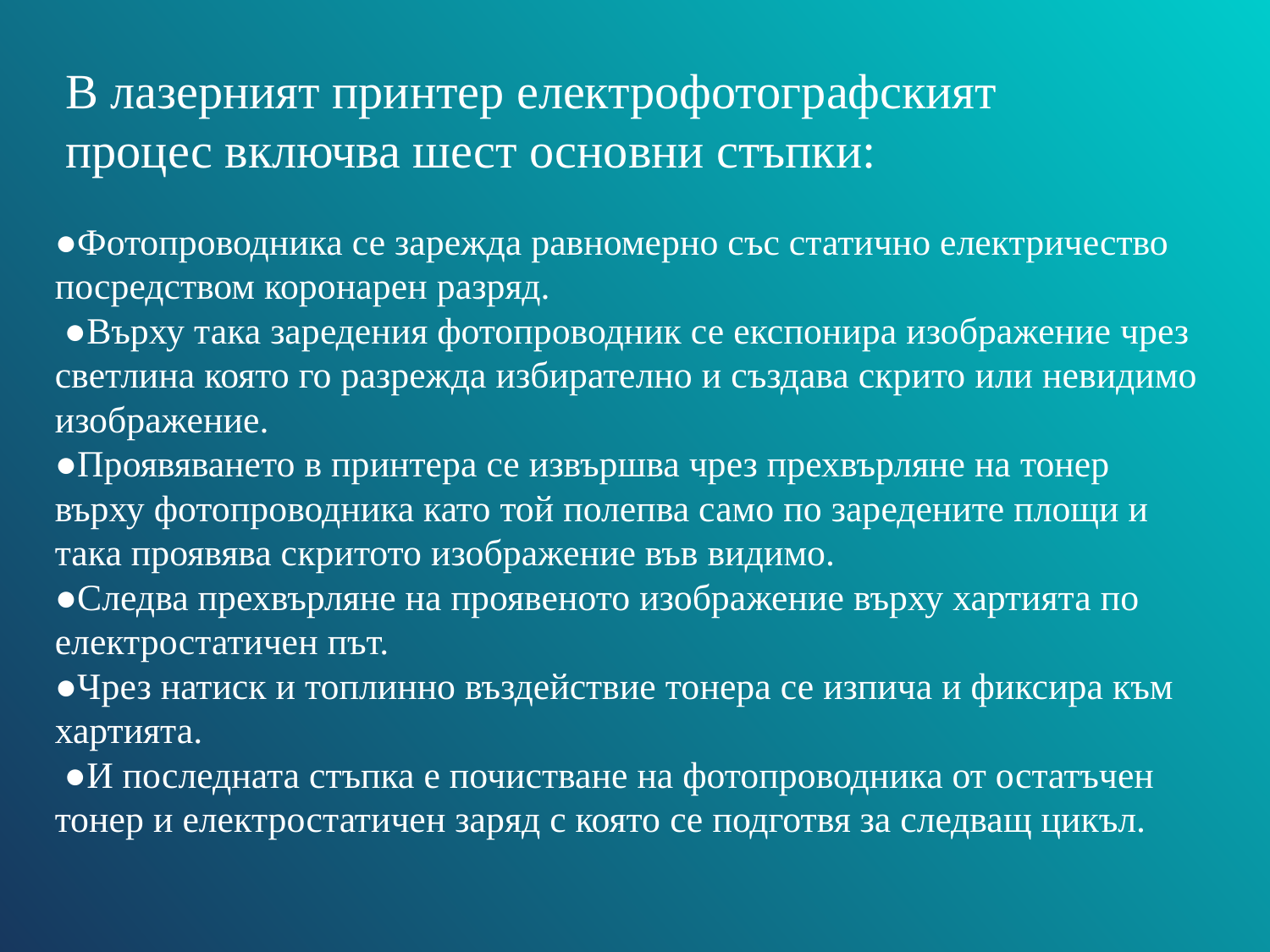

В лазерният принтер електрофотографският процес включва шест основни стъпки:
●Фотопроводника се зарежда равномерно със статично електричество посредством коронарен разряд.
 ●Върху така заредения фотопроводник се експонира изображение чрез светлина която го разрежда избирателно и създава скрито или невидимо изображение.
●Проявяването в принтера се извършва чрез прехвърляне на тонер върху фотопроводника като той полепва само по заредените площи и така проявява скритото изображение във видимо.
●Следва прехвърляне на проявеното изображение върху хартията по електростатичен път.
●Чрез натиск и топлинно въздействие тонера се изпича и фиксира към хартията.
 ●И последната стъпка е почистване на фотопроводника от остатъчен тонер и електростатичен заряд с която се подготвя за следващ цикъл.